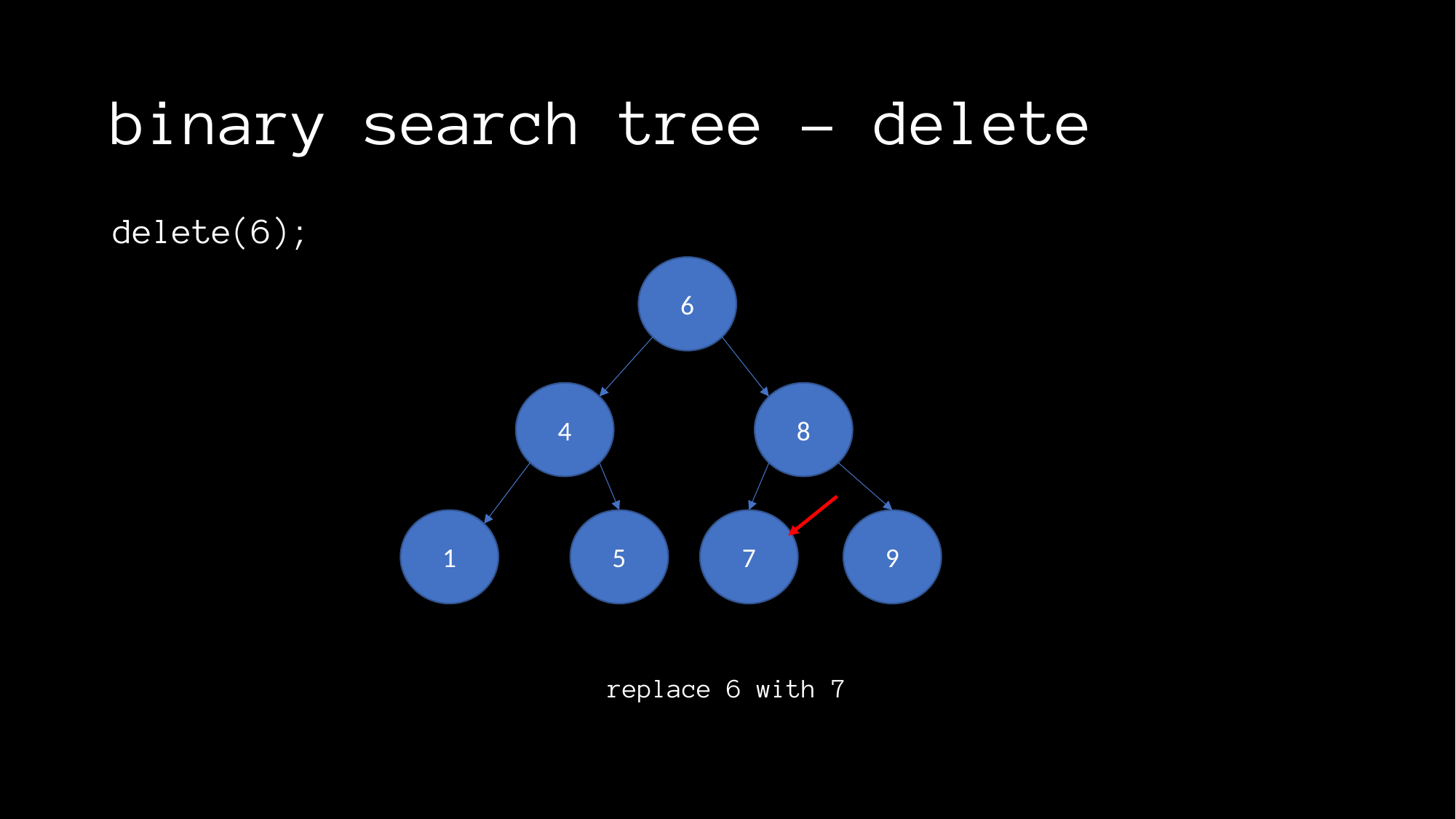

# binary search tree - delete
delete(6);
6
4
8
7
9
5
1
replace 6 with 7